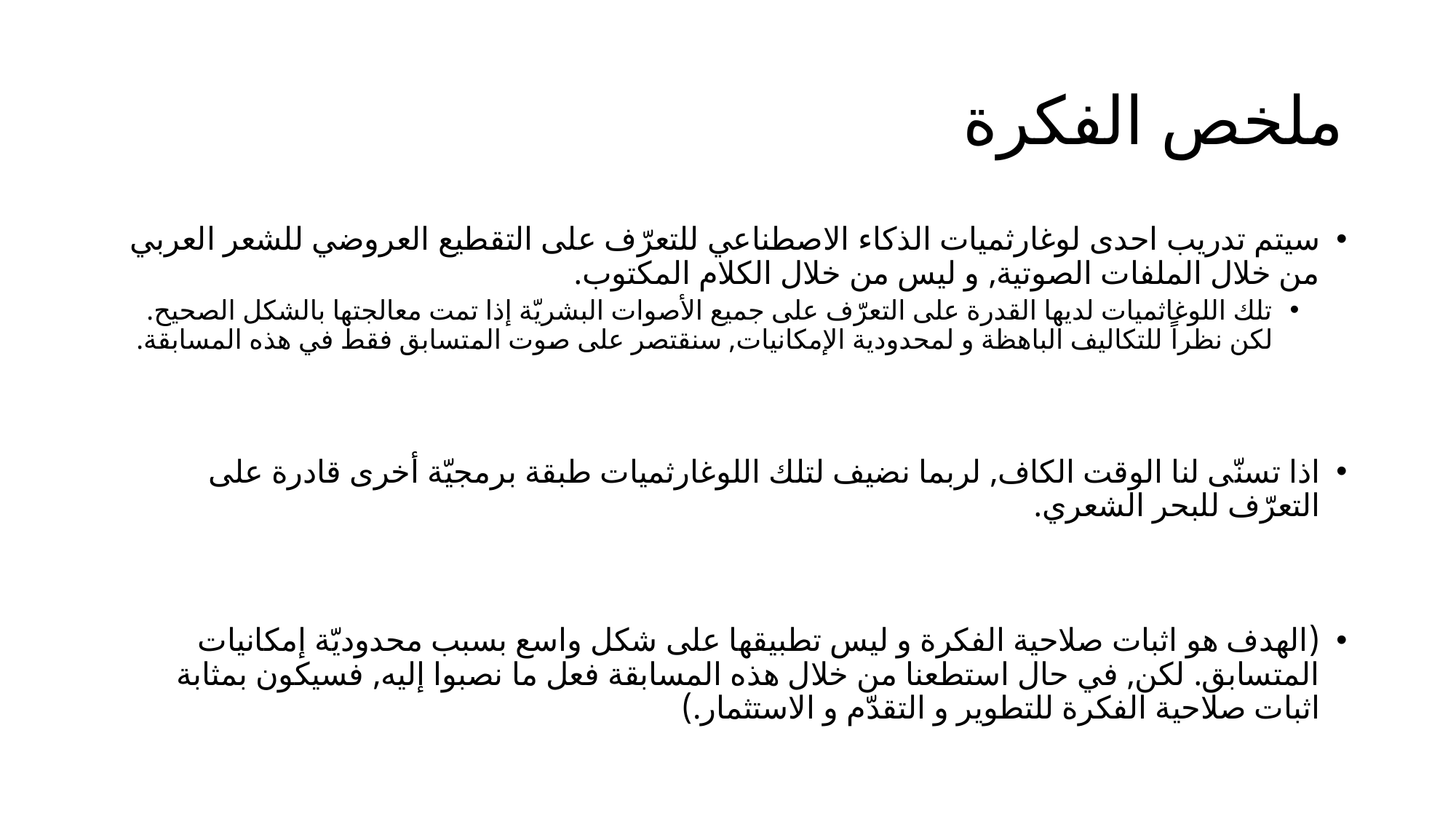

# ملخص الفكرة
سيتم تدريب احدى لوغارثميات الذكاء الاصطناعي للتعرّف على التقطيع العروضي للشعر العربي من خلال الملفات الصوتية, و ليس من خلال الكلام المكتوب.
تلك اللوغاثميات لديها القدرة على التعرّف على جميع الأصوات البشريّة إذا تمت معالجتها بالشكل الصحيح. لكن نظراً للتكاليف الباهظة و لمحدودية الإمكانيات, سنقتصر على صوت المتسابق فقط في هذه المسابقة.

اذا تسنّى لنا الوقت الكاف, لربما نضيف لتلك اللوغارثميات طبقة برمجيّة أخرى قادرة على التعرّف للبحر الشعري.

(الهدف هو اثبات صلاحية الفكرة و ليس تطبيقها على شكل واسع بسبب محدوديّة إمكانيات المتسابق. لكن, في حال استطعنا من خلال هذه المسابقة فعل ما نصبوا إليه, فسيكون بمثابة اثبات صلاحية الفكرة للتطوير و التقدّم و الاستثمار.)